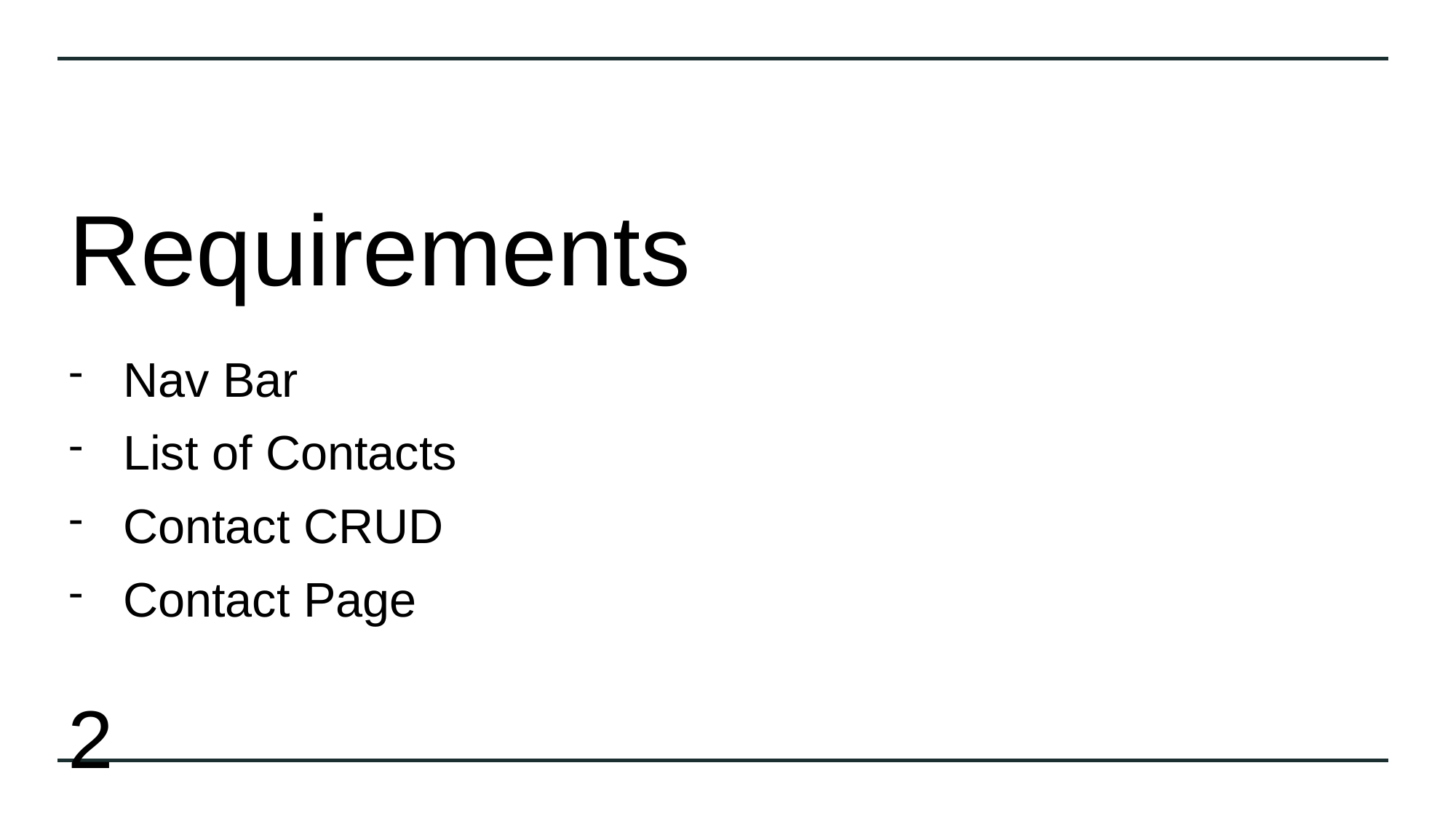

# Requirements
Nav Bar
List of Contacts
Contact CRUD
Contact Page

2